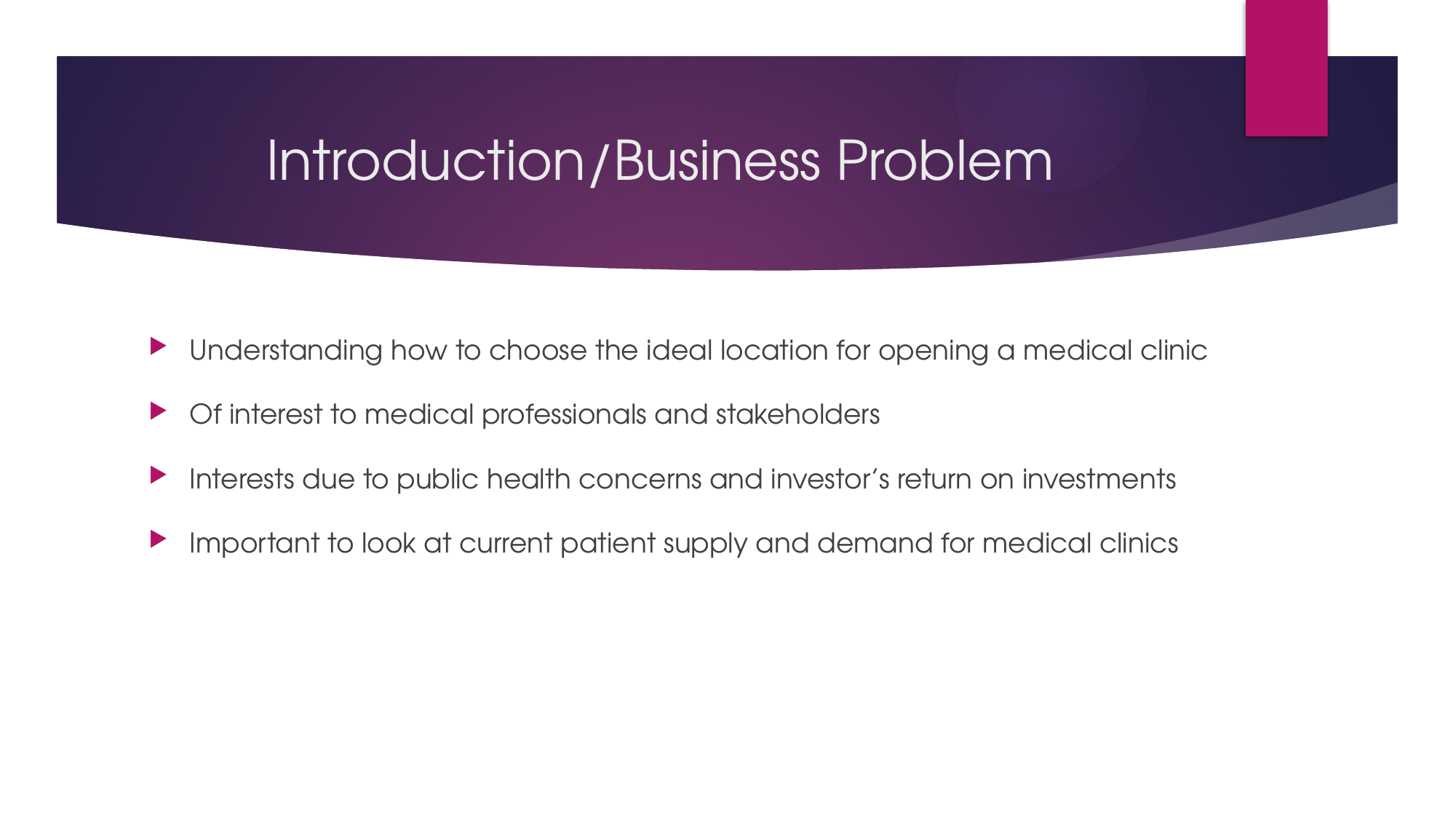

# Introduction/Business Problem
Understanding how to choose the ideal location for opening a medical clinic
Of interest to medical professionals and stakeholders
Interests due to public health concerns and investor’s return on investments
Important to look at current patient supply and demand for medical clinics